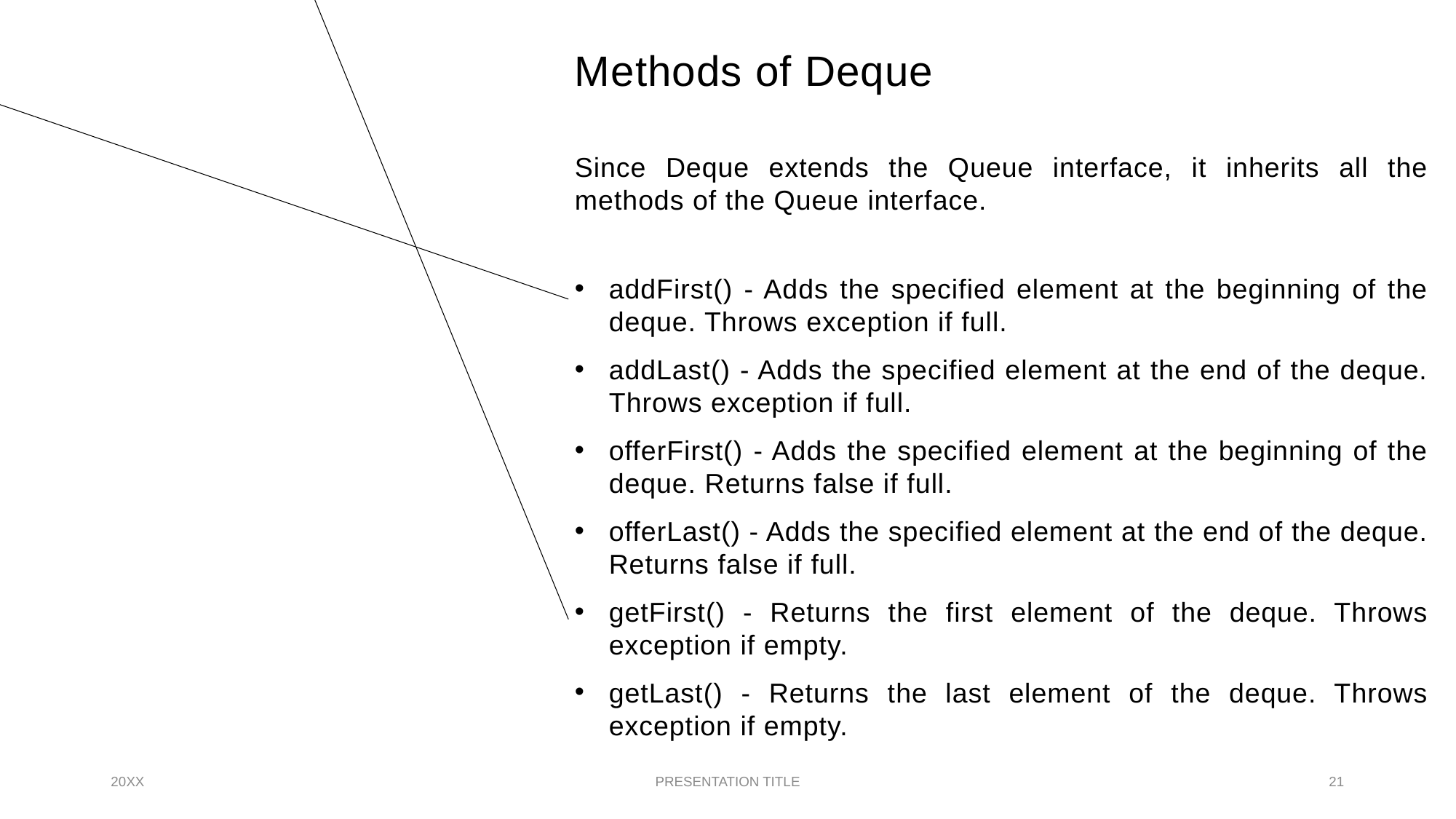

Methods of Deque

Since Deque extends the Queue interface, it inherits all the methods of the Queue interface.

addFirst() - Adds the specified element at the beginning of the deque. Throws exception if full.
addLast() - Adds the specified element at the end of the deque. Throws exception if full.
offerFirst() - Adds the specified element at the beginning of the deque. Returns false if full.
offerLast() - Adds the specified element at the end of the deque. Returns false if full.
getFirst() - Returns the first element of the deque. Throws exception if empty.
getLast() - Returns the last element of the deque. Throws exception if empty.
20XX
PRESENTATION TITLE
21